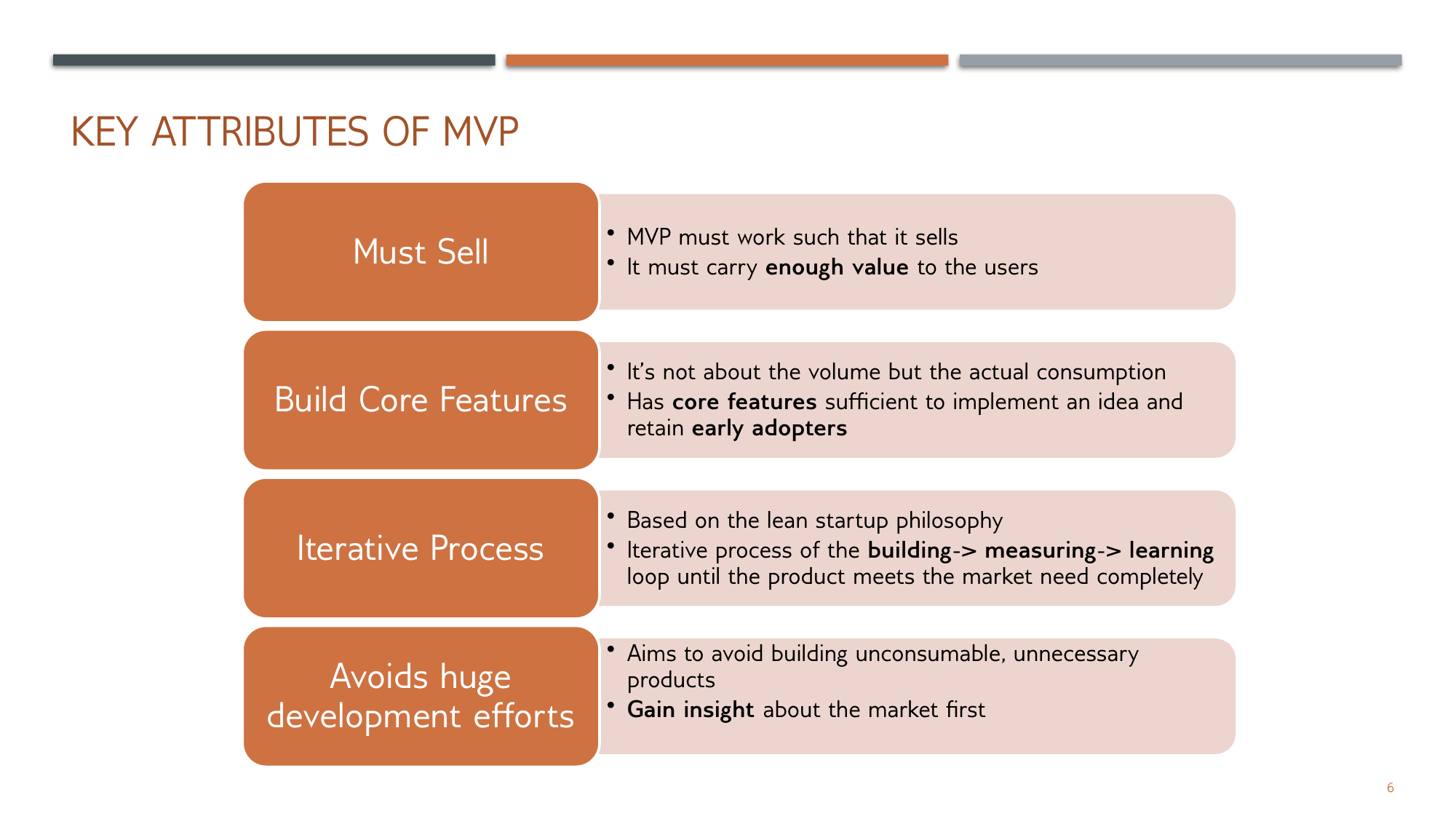

# Key attributes of MVP
Must Sell
MVP must work such that it sells
It must carry enough value to the users
Build Core Features
It’s not about the volume but the actual consumption
Has core features sufficient to implement an idea and retain early adopters
Iterative Process
Based on the lean startup philosophy
Iterative process of the building-> measuring-> learning loop until the product meets the market need completely
Avoids huge development efforts
Aims to avoid building unconsumable, unnecessary products
Gain insight about the market first

6